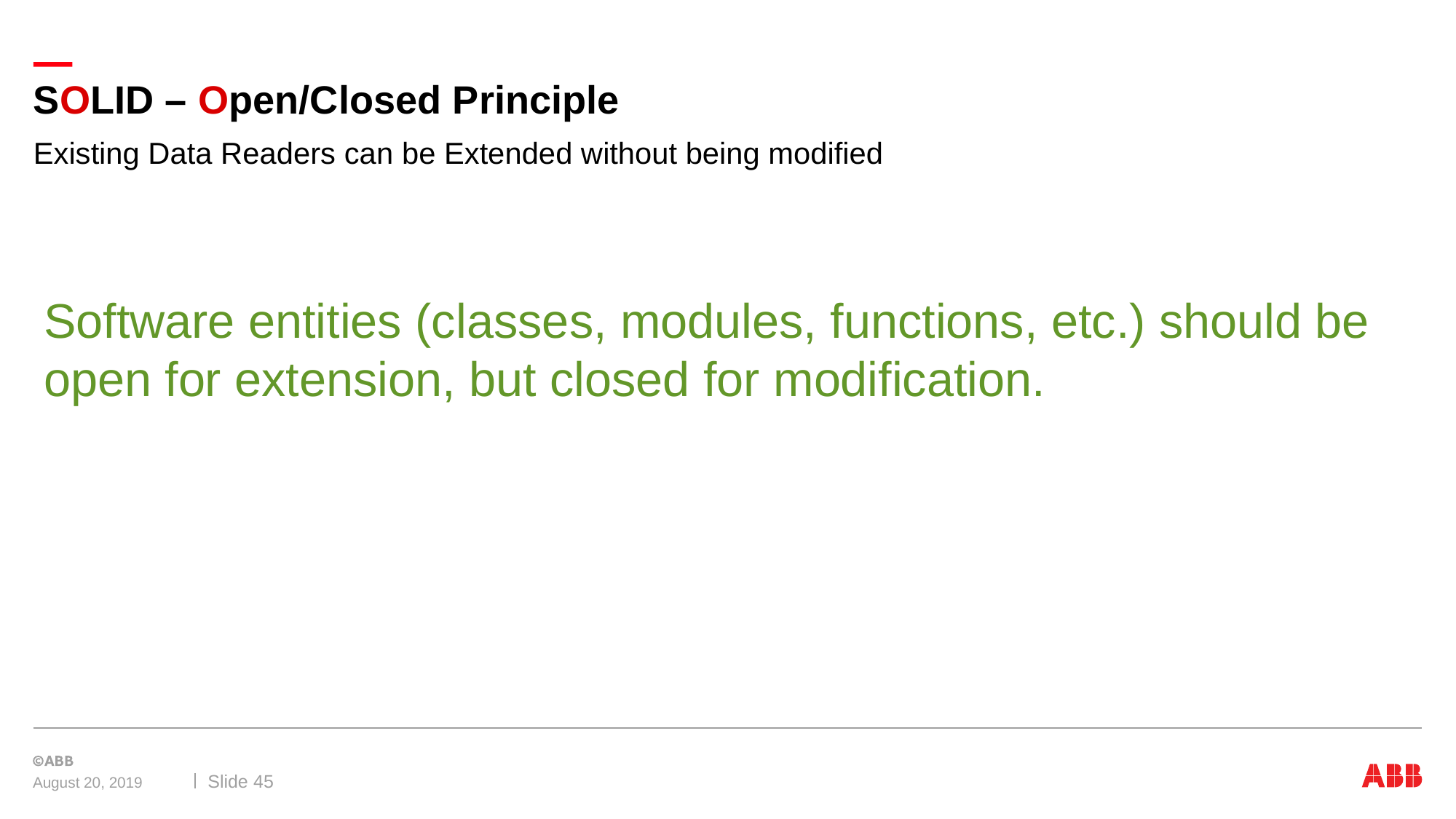

# SOLID – Open/Closed Principle
Existing Data Readers can be Extended without being modified

Software entities (classes, modules, functions, etc.) should be open for extension, but closed for modification.

Slide 45
August 20, 2019